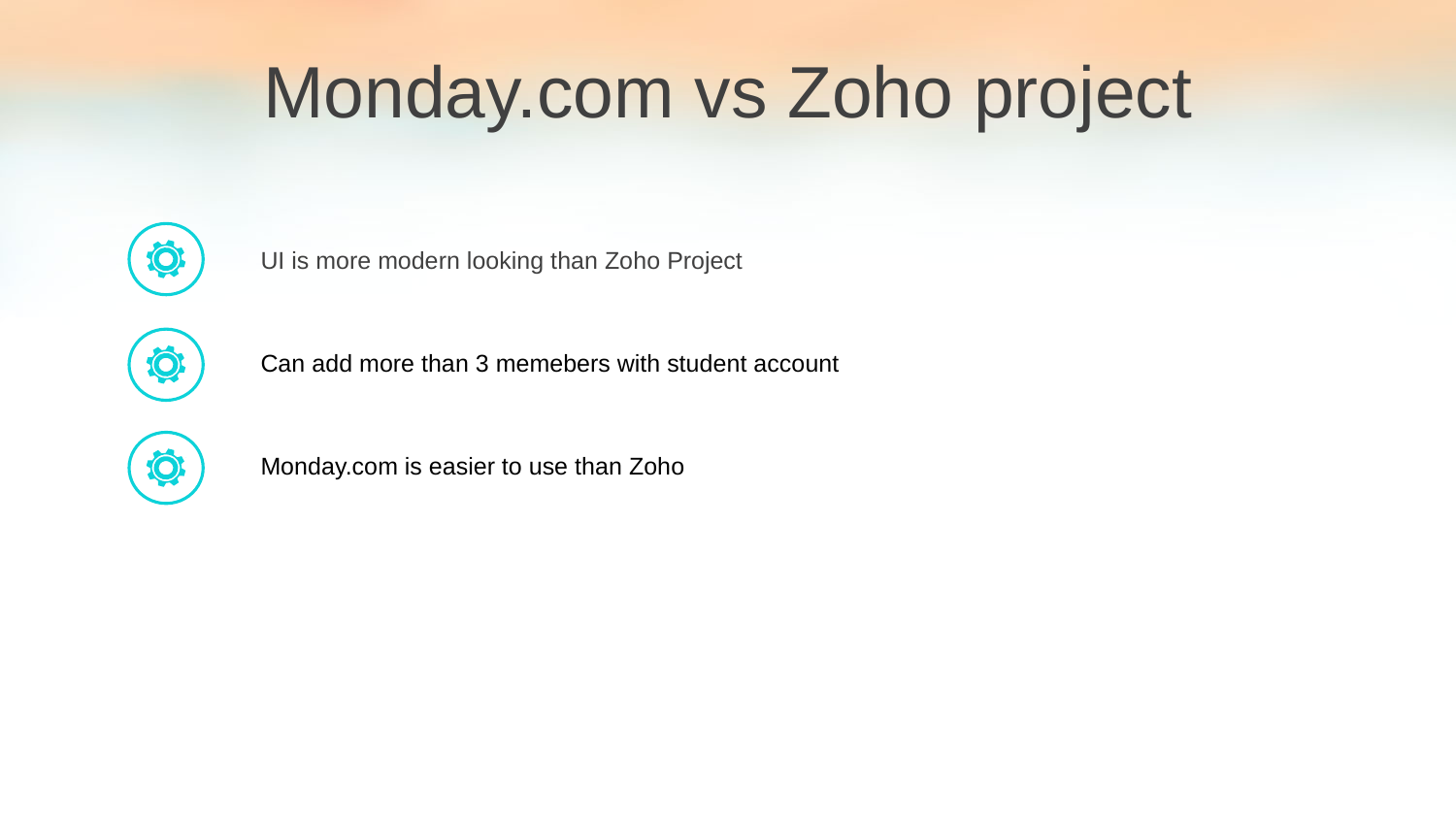

Monday.com vs Zoho project

UI is more modern looking than Zoho Project

Can add more than 3 memebers with student account

Monday.com is easier to use than Zoho